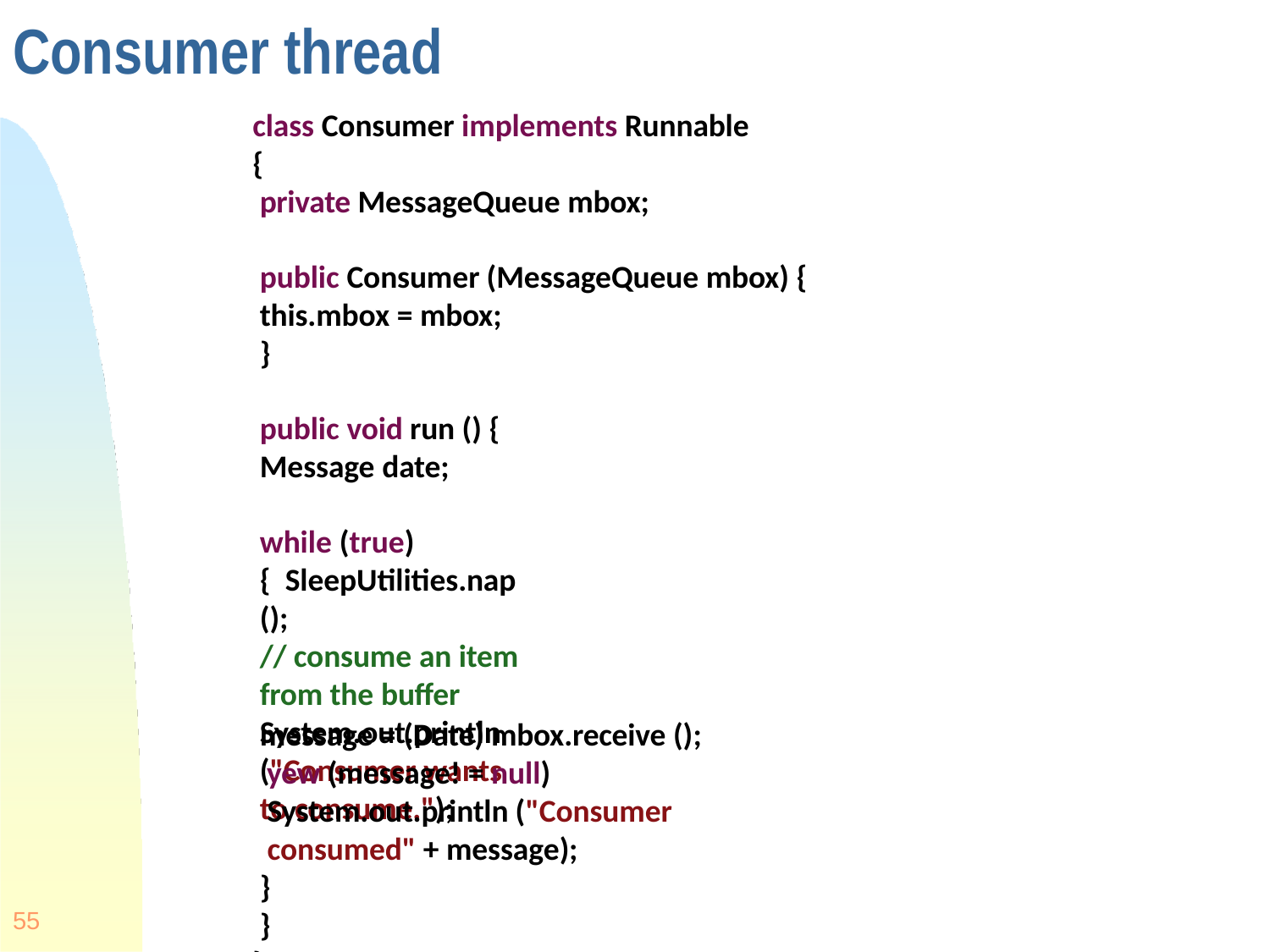

# Consumer thread
class Consumer implements Runnable
{
private MessageQueue mbox;

public Consumer (MessageQueue mbox) {
this.mbox = mbox;
}

public void run () {
Message date;

while (true) {  SleepUtilities.nap ();
// consume an item from the buffer
System.out.println ("Consumer wants to consume.");
message = (Date) mbox.receive ();  yew (message! = null)
System.out.println ("Consumer consumed" + message);
}
}
}
55